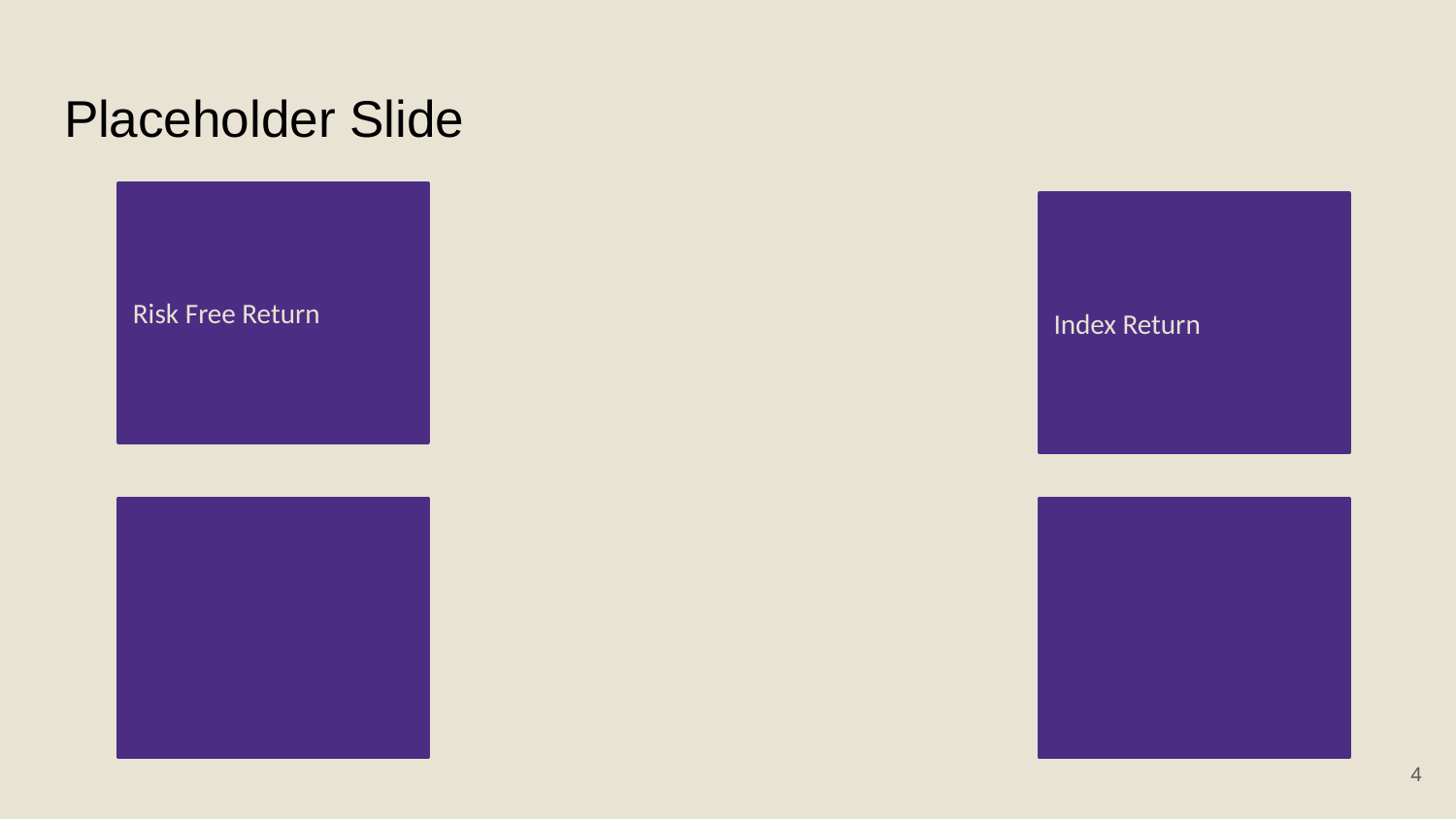

# Placeholder Slide

Risk Free Return
Index Return

4